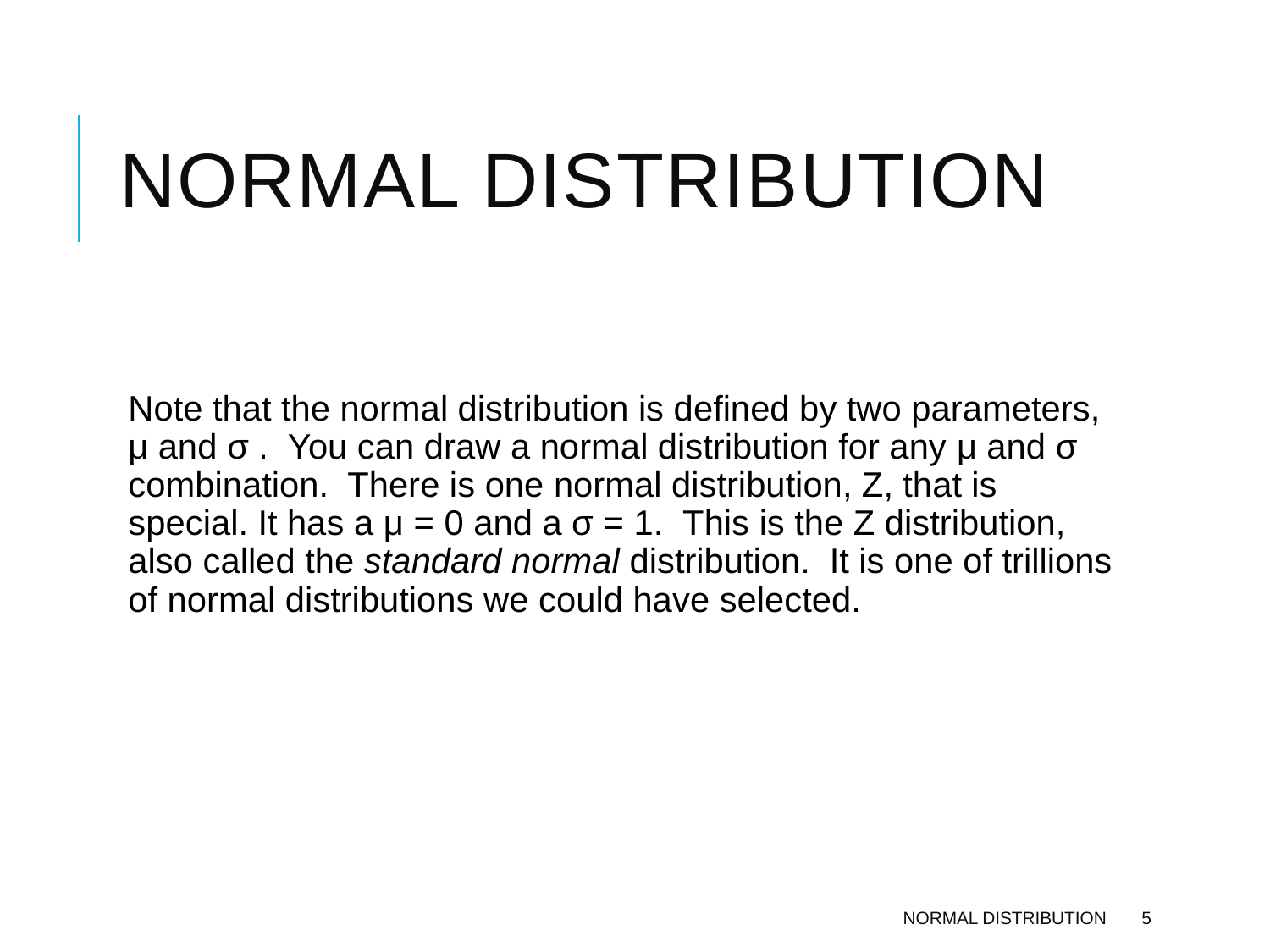

# Normal Distribution

Note that the normal distribution is defined by two parameters, μ and σ .  You can draw a normal distribution for any μ and σ combination.  There is one normal distribution, Z, that is special. It has a μ = 0 and a σ = 1.  This is the Z distribution, also called the standard normal distribution.  It is one of trillions of normal distributions we could have selected.
Normal Distribution
5